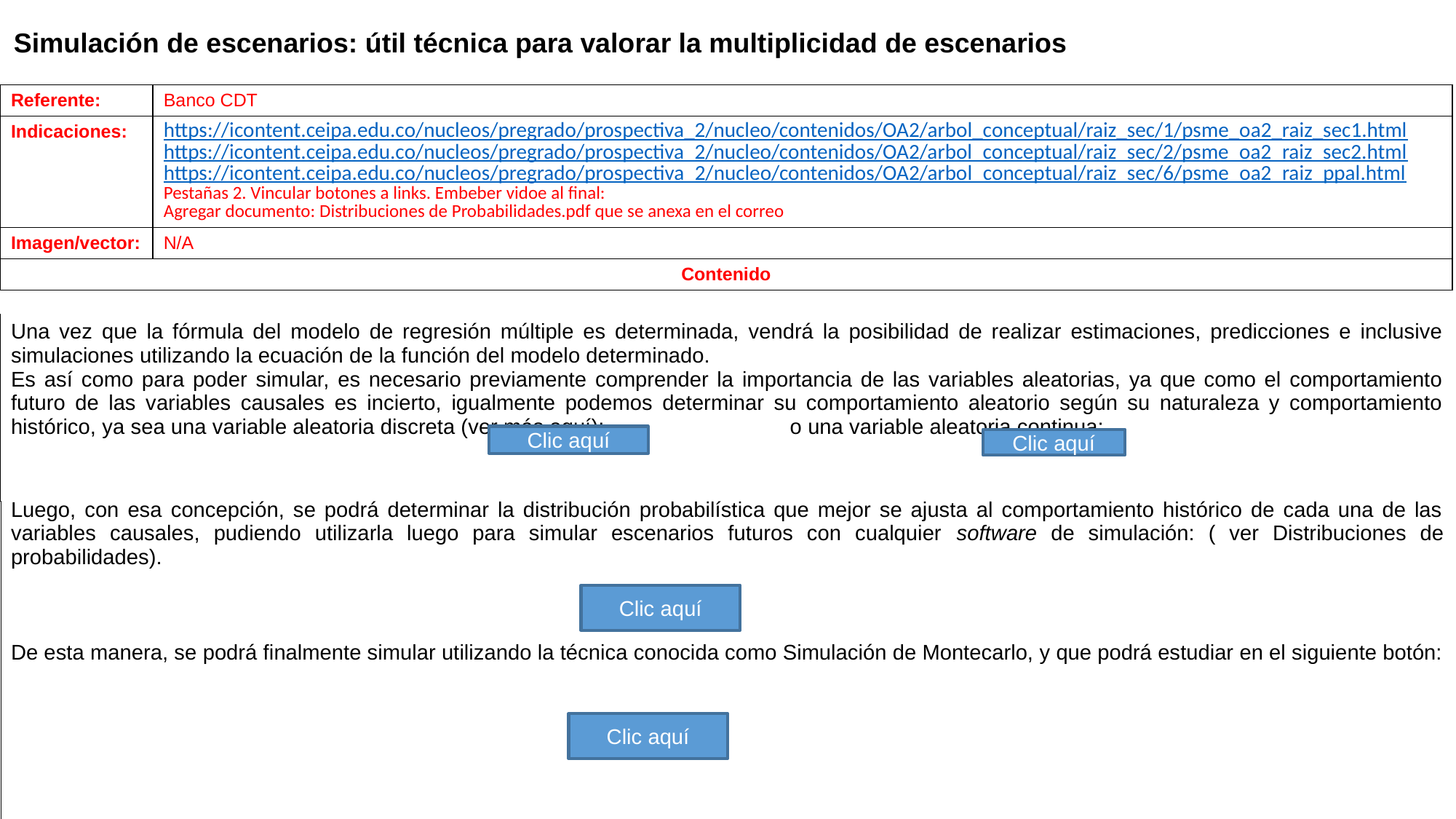

Simulación de escenarios: útil técnica para valorar la multiplicidad de escenarios

| Referente: | Banco CDT |
| --- | --- |
| Indicaciones: | https://icontent.ceipa.edu.co/nucleos/pregrado/prospectiva\_2/nucleo/contenidos/OA2/arbol\_conceptual/raiz\_sec/1/psme\_oa2\_raiz\_sec1.html https://icontent.ceipa.edu.co/nucleos/pregrado/prospectiva\_2/nucleo/contenidos/OA2/arbol\_conceptual/raiz\_sec/2/psme\_oa2\_raiz\_sec2.html https://icontent.ceipa.edu.co/nucleos/pregrado/prospectiva\_2/nucleo/contenidos/OA2/arbol\_conceptual/raiz\_sec/6/psme\_oa2\_raiz\_ppal.html Pestañas 2. Vincular botones a links. Embeber vidoe al final: Agregar documento: Distribuciones de Probabilidades.pdf que se anexa en el correo |
| Imagen/vector: | N/A |
| Contenido |  |
| Una vez que la fórmula del modelo de regresión múltiple es determinada, vendrá la posibilidad de realizar estimaciones, predicciones e inclusive simulaciones utilizando la ecuación de la función del modelo determinado. Es así como para poder simular, es necesario previamente comprender la importancia de las variables aleatorias, ya que como el comportamiento futuro de las variables causales es incierto, igualmente podemos determinar su comportamiento aleatorio según su naturaleza y comportamiento histórico, ya sea una variable aleatoria discreta (ver más aquí): o una variable aleatoria continua: |
| --- |
| Luego, con esa concepción, se podrá determinar la distribución probabilística que mejor se ajusta al comportamiento histórico de cada una de las variables causales, pudiendo utilizarla luego para simular escenarios futuros con cualquier software de simulación: ( ver Distribuciones de probabilidades). De esta manera, se podrá finalmente simular utilizando la técnica conocida como Simulación de Montecarlo, y que podrá estudiar en el siguiente botón: |
| Finalmente, en el mercado existen múltiples softwares de simulación, en particular, verás a continuación un ejemplo del Risk Simulator. |

296781533
Clic aquí
Clic aquí

Clic aquí
1428374894
Clic aquí

Haz clic en botón de play para ver el video.
Título:  SIMULACIÓN EN RISK "Manejo Básico"
URL:  https://www.youtube.com/watch?v=7wolYkAwUgE
Información: Joel 9R Jimenez. 2016.. [Archivo de video]. Recuperado de: https://www.youtube.com/watch?v=7wolYkAwUgE